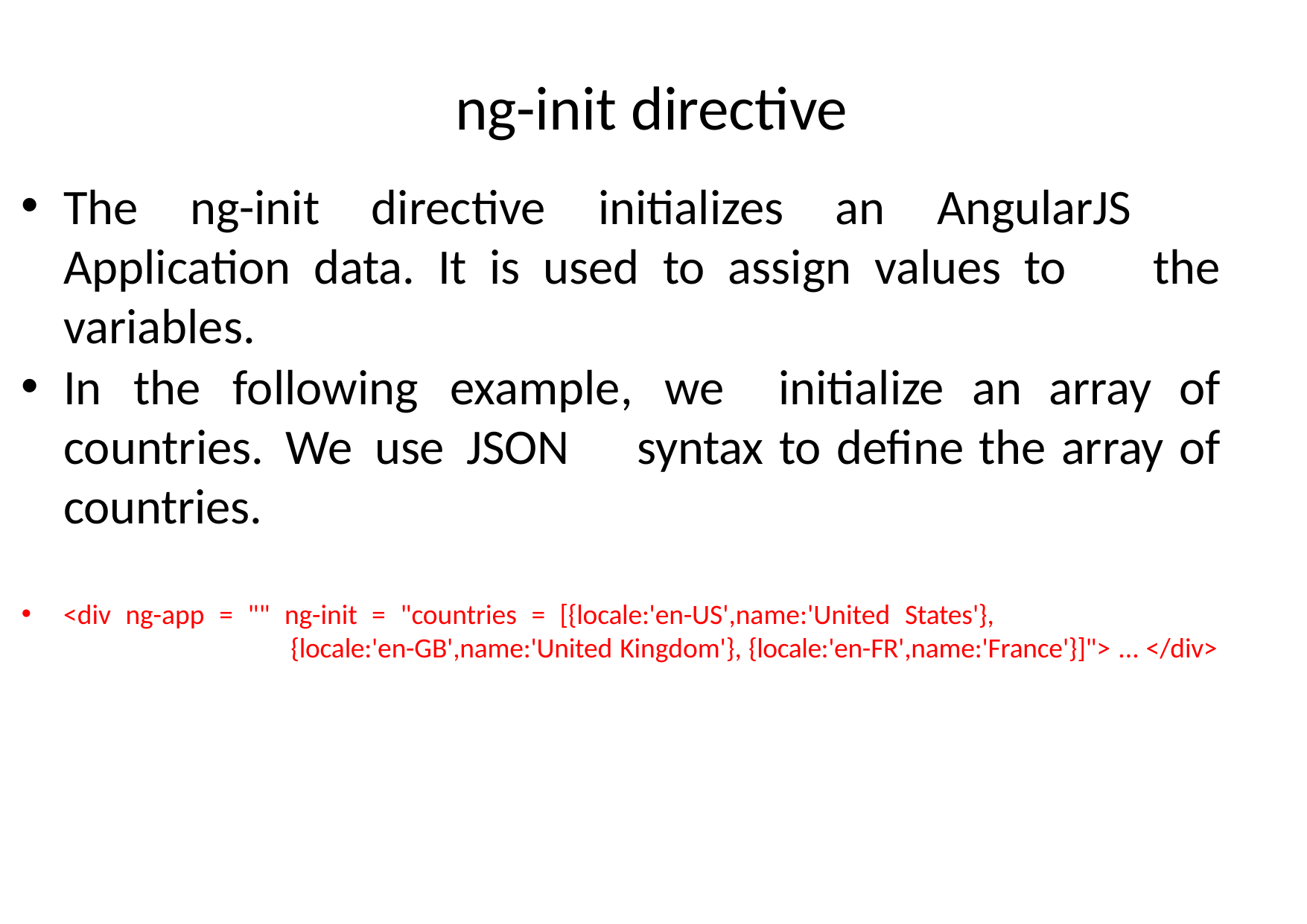

# ng-init directive
The  ng-init  directive  initializes  an  AngularJS 	Application data. It is used to assign values to 	the variables.
In the following example, we 	initialize an array of countries. We use JSON 	syntax to define the array of countries.

<div  ng-app  =  ""  ng-init  =  "countries  =  [{locale:'en-US',name:'United  States'},
{locale:'en-GB',name:'United Kingdom'}, {locale:'en-FR',name:'France'}]"> ... </div>